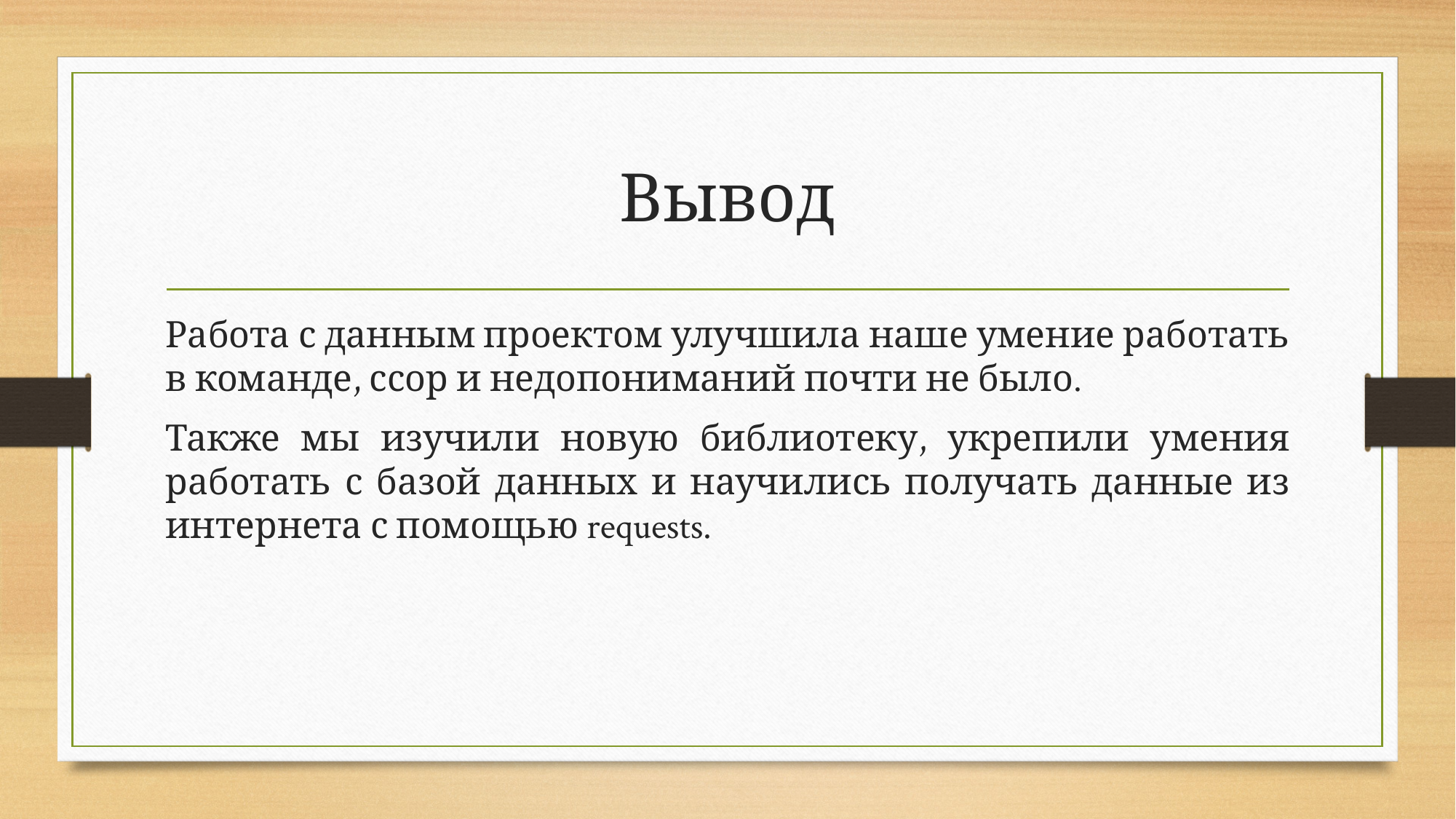

# Вывод
Работа с данным проектом улучшила наше умение работать в команде, ссор и недопониманий почти не было.
Также мы изучили новую библиотеку, укрепили умения работать с базой данных и научились получать данные из интернета с помощью requests.